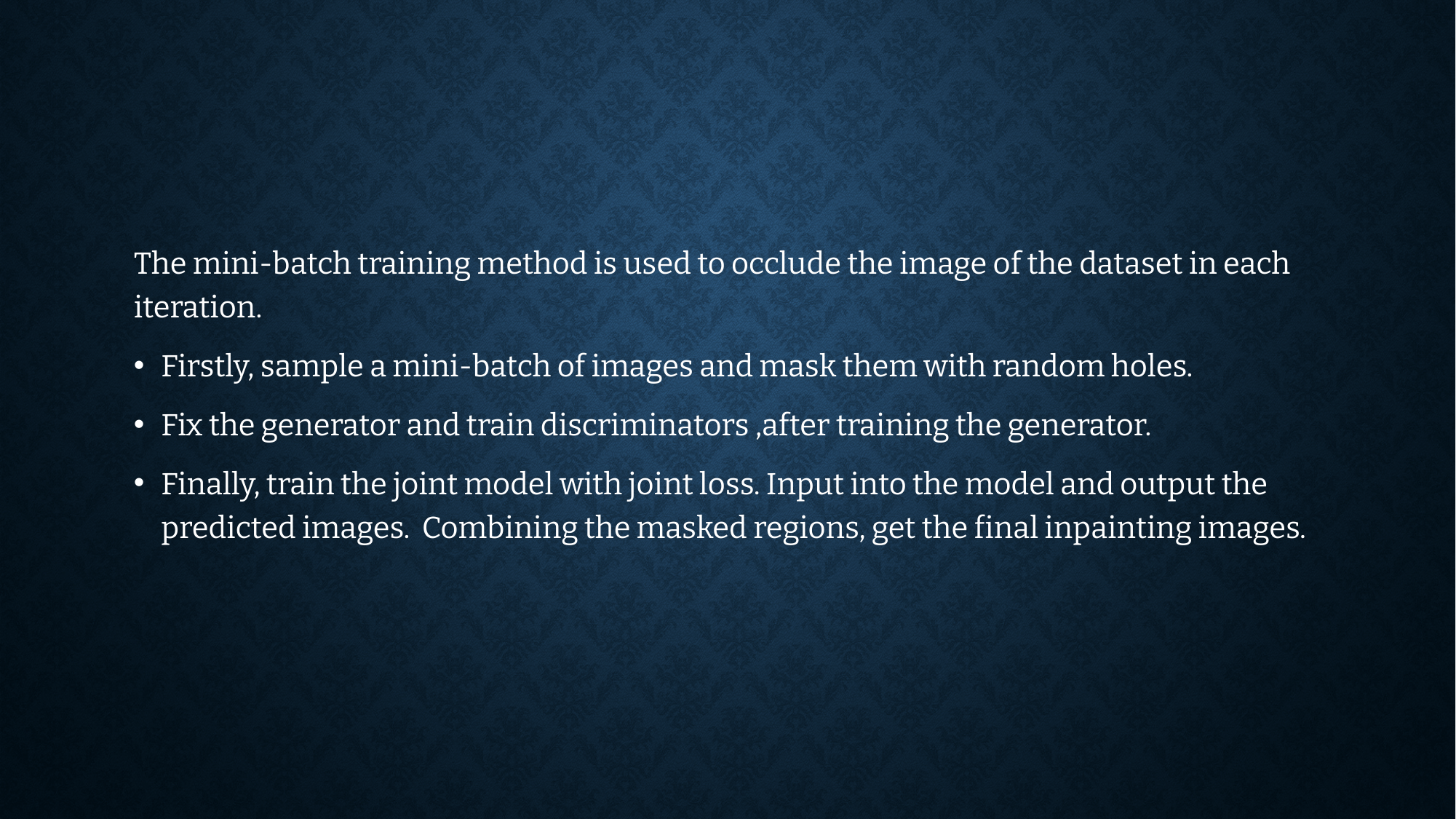

#
The mini-batch training method is used to occlude the image of the dataset in each iteration.
Firstly, sample a mini-batch of images and mask them with random holes.
Fix the generator and train discriminators ,after training the generator.
Finally, train the joint model with joint loss. Input into the model and output the predicted images.  Combining the masked regions, get the final inpainting images.